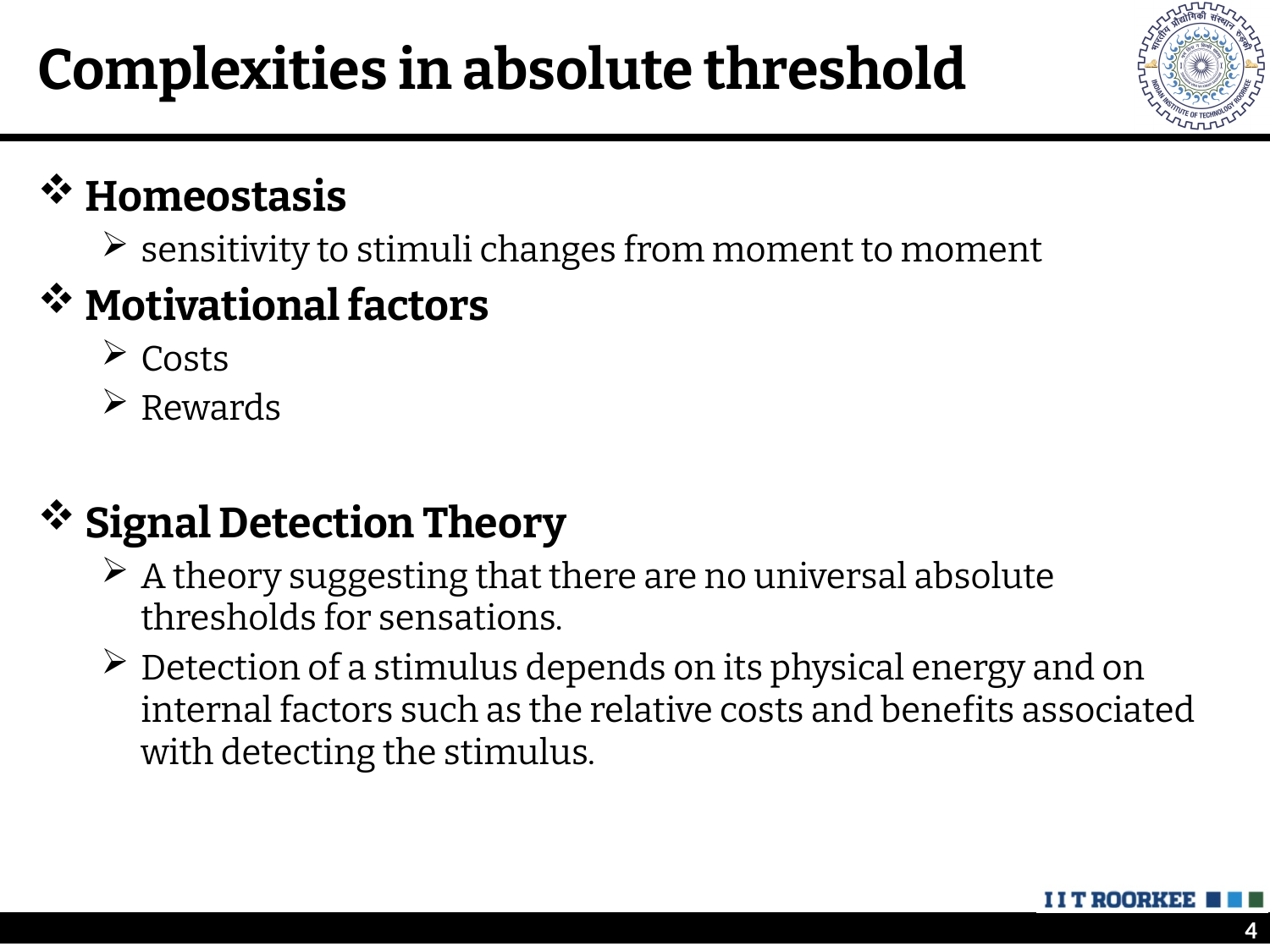

# Complexities in absolute threshold
Homeostasis
sensitivity to stimuli changes from moment to moment
Motivational factors
Costs
Rewards

Signal Detection Theory
A theory suggesting that there are no universal absolute thresholds for sensations.
Detection of a stimulus depends on its physical energy and on internal factors such as the relative costs and benefits associated with detecting the stimulus.